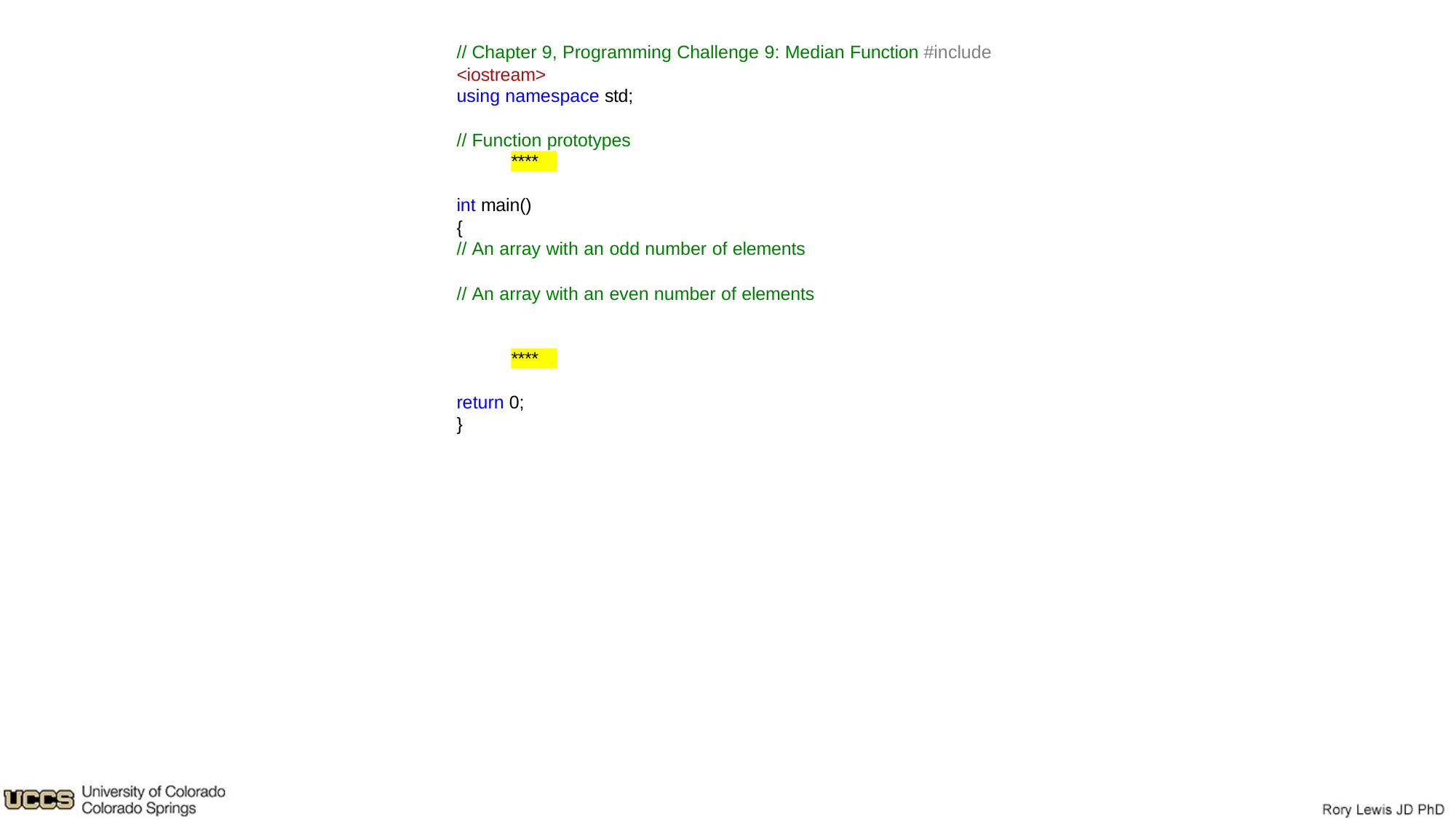

// Chapter 9, Programming Challenge 9: Median Function #include <iostream>
using namespace std;

// Function prototypes
****
int main()
{
// An array with an odd number of elements

// An array with an even number of elements
****
return 0;
}